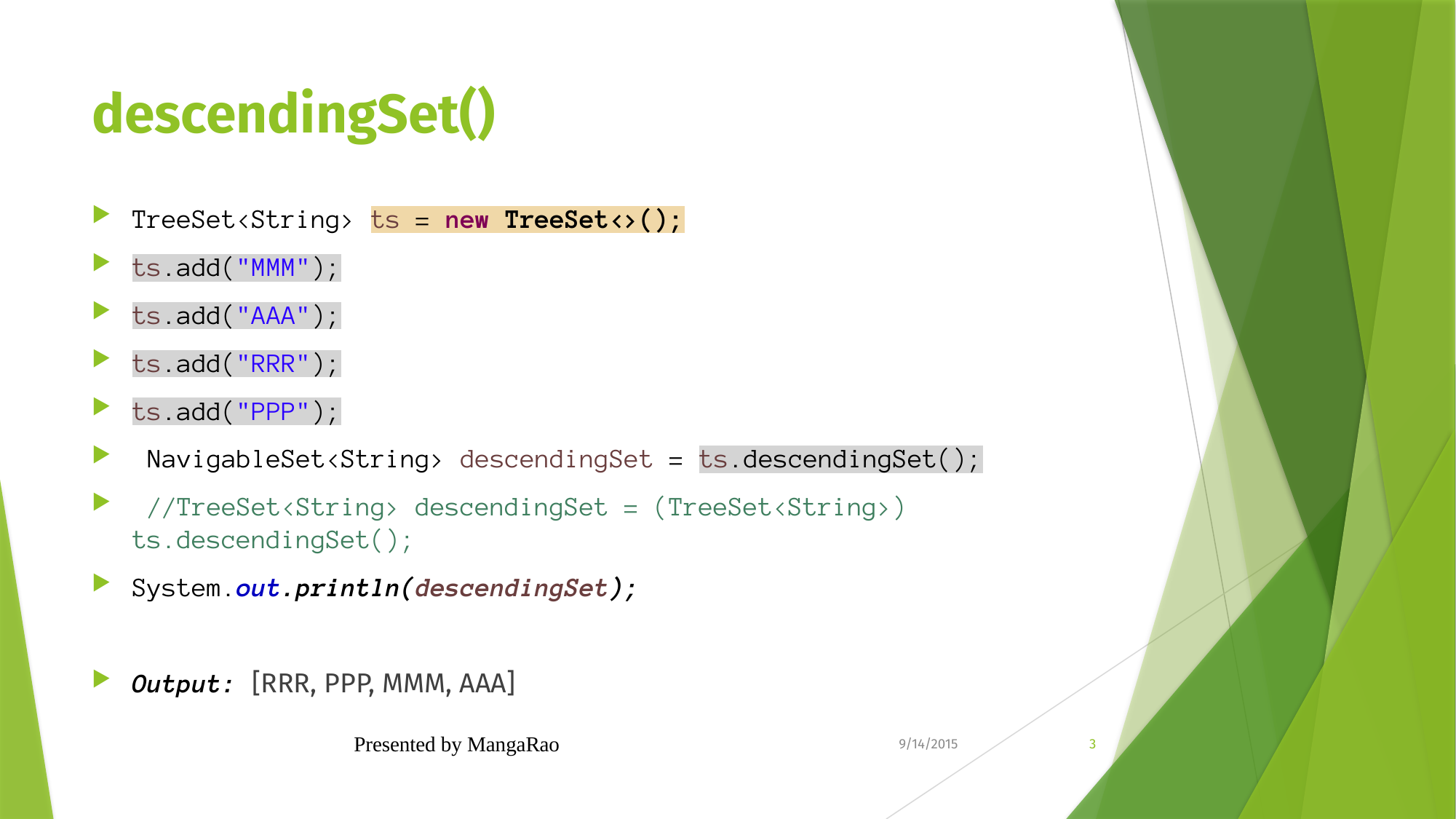

# descendingSet()
TreeSet<String> ts = new TreeSet<>();
ts.add("MMM");
ts.add("AAA");
ts.add("RRR");
ts.add("PPP");
 NavigableSet<String> descendingSet = ts.descendingSet();
 //TreeSet<String> descendingSet = (TreeSet<String>) ts.descendingSet();
System.out.println(descendingSet);

Output: [RRR, PPP, MMM, AAA]

Presented by MangaRao
9/14/2015
3